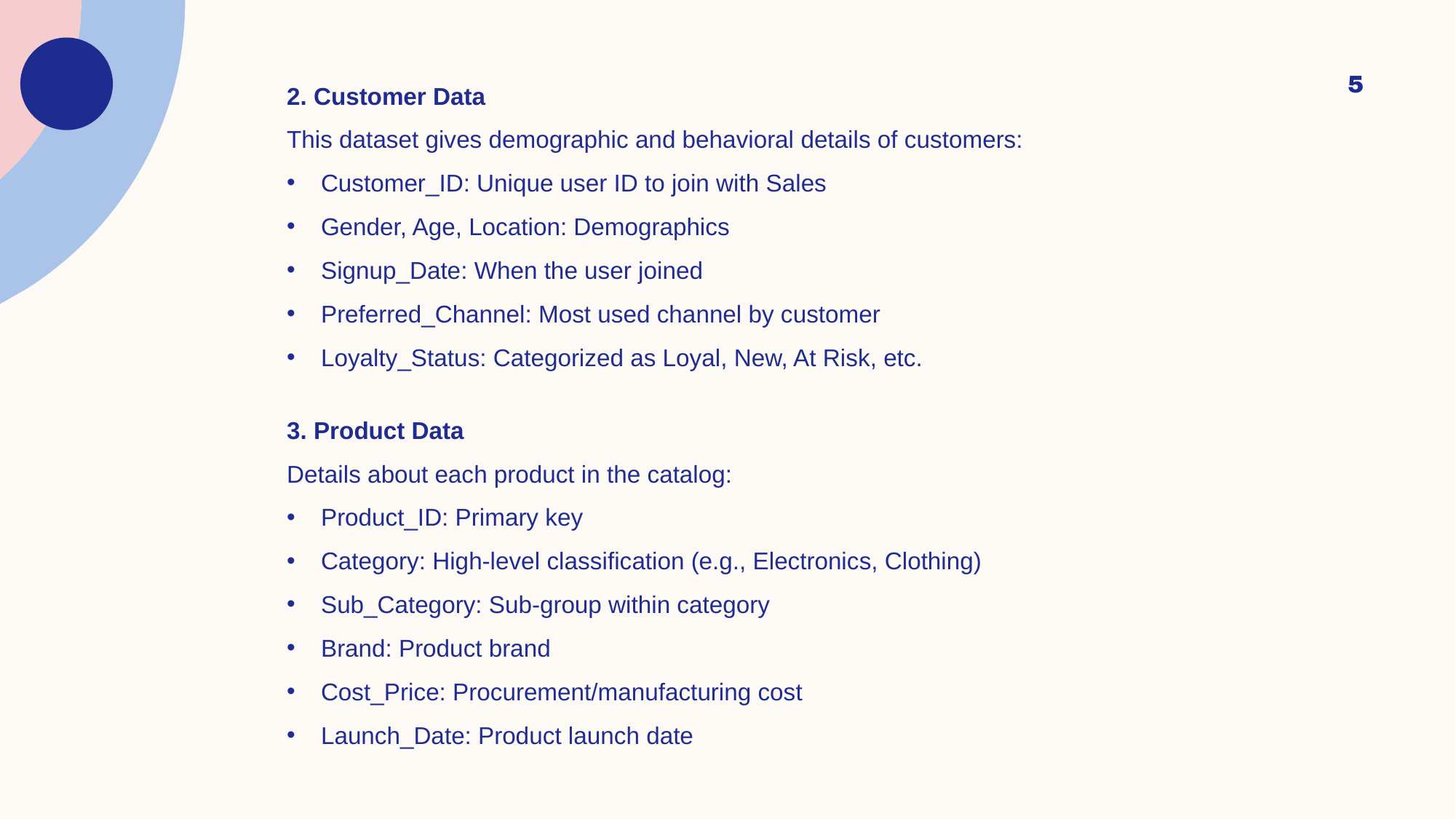

5
2. Customer Data
This dataset gives demographic and behavioral details of customers:
Customer_ID: Unique user ID to join with Sales
Gender, Age, Location: Demographics
Signup_Date: When the user joined
Preferred_Channel: Most used channel by customer
Loyalty_Status: Categorized as Loyal, New, At Risk, etc.

3. Product Data
Details about each product in the catalog:
Product_ID: Primary key
Category: High-level classification (e.g., Electronics, Clothing)
Sub_Category: Sub-group within category
Brand: Product brand
Cost_Price: Procurement/manufacturing cost
Launch_Date: Product launch date